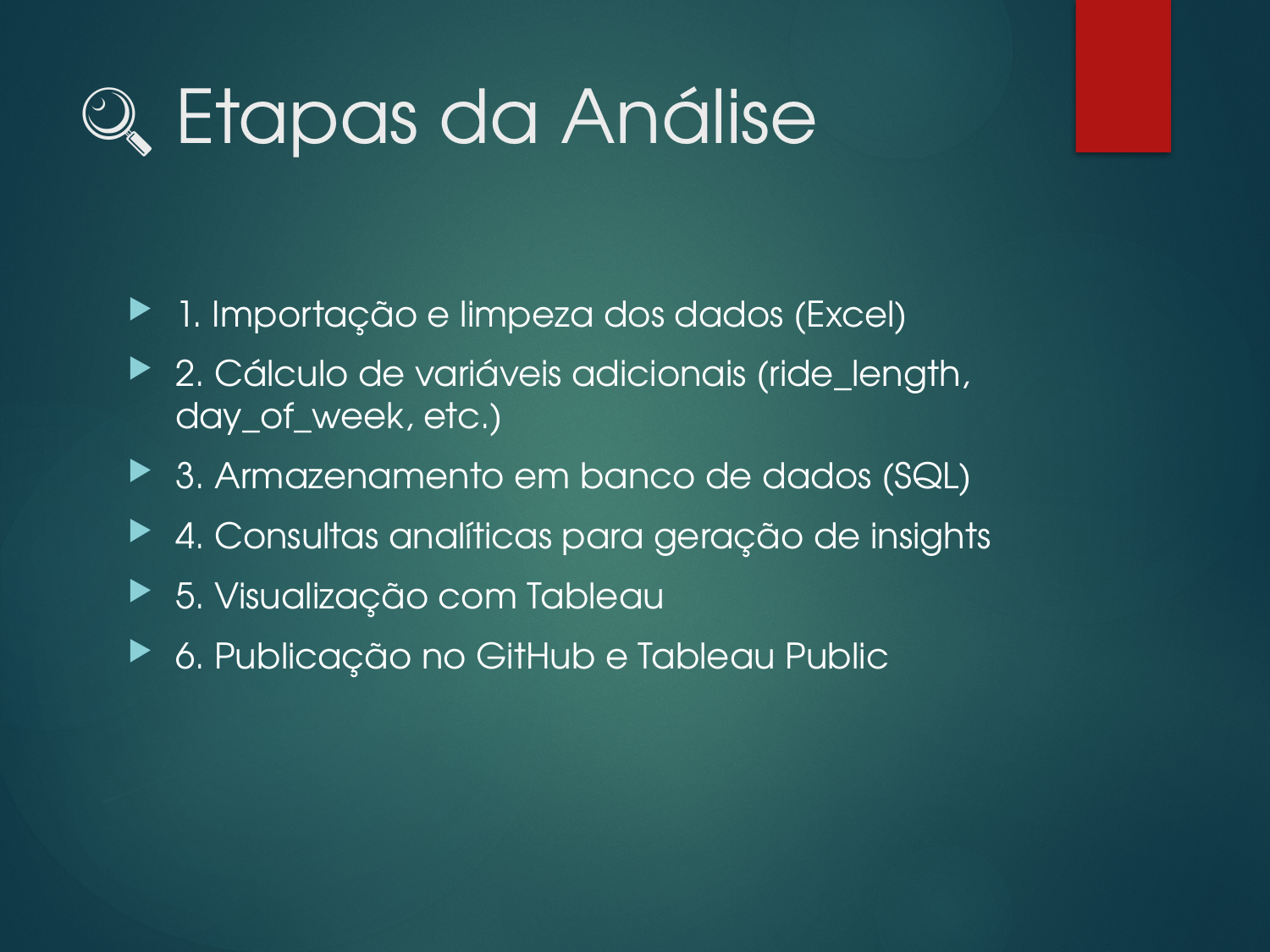

# 🔍 Etapas da Análise
1. Importação e limpeza dos dados (Excel)
2. Cálculo de variáveis adicionais (ride_length, day_of_week, etc.)
3. Armazenamento em banco de dados (SQL)
4. Consultas analíticas para geração de insights
5. Visualização com Tableau
6. Publicação no GitHub e Tableau Public